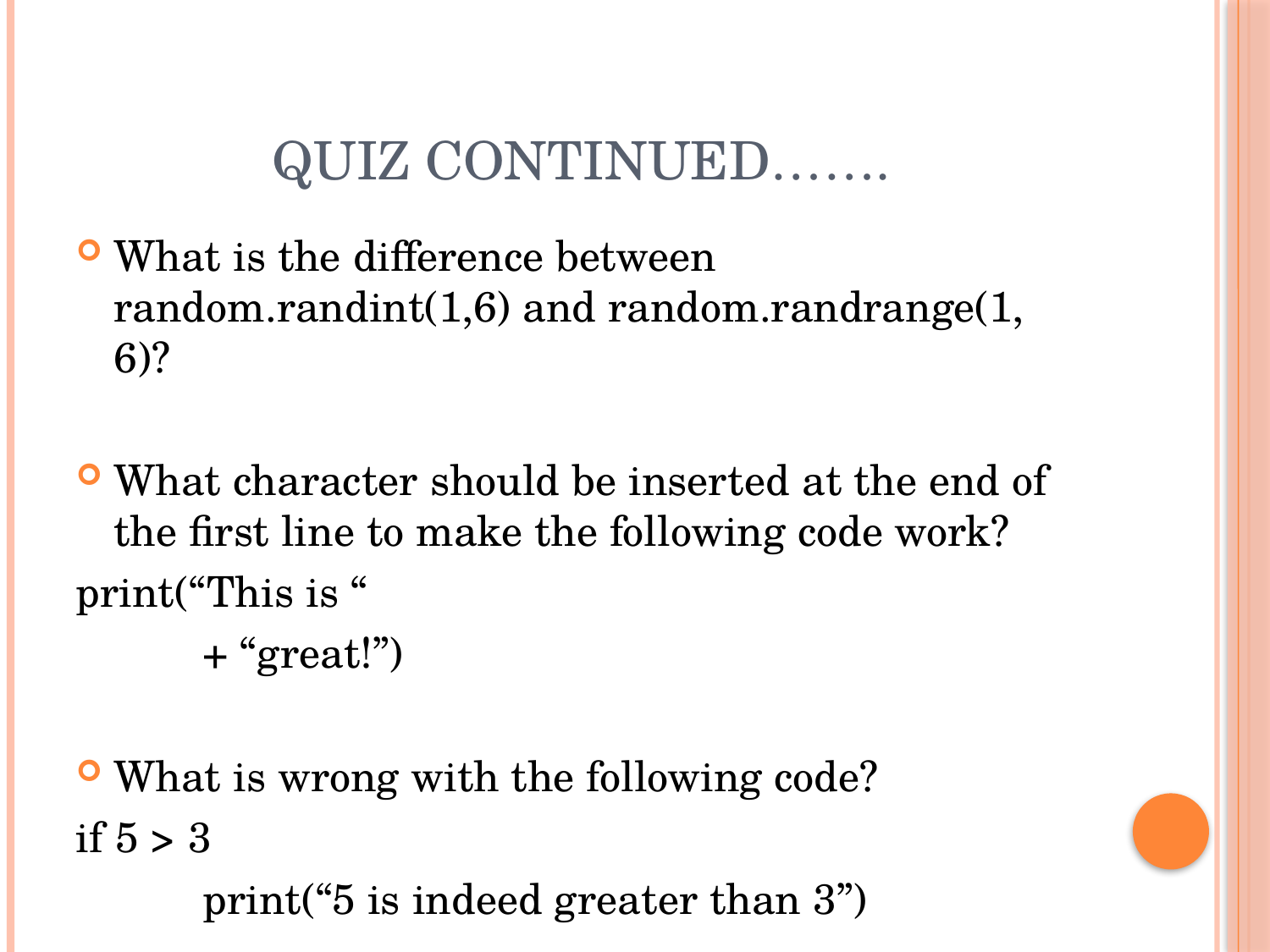

# QUIZ continued…….
What is the difference between random.randint(1,6) and random.randrange(1, 6)?

What character should be inserted at the end of the first line to make the following code work?
print(“This is “
	+ “great!”)

What is wrong with the following code?
if 5 > 3
	print(“5 is indeed greater than 3”)